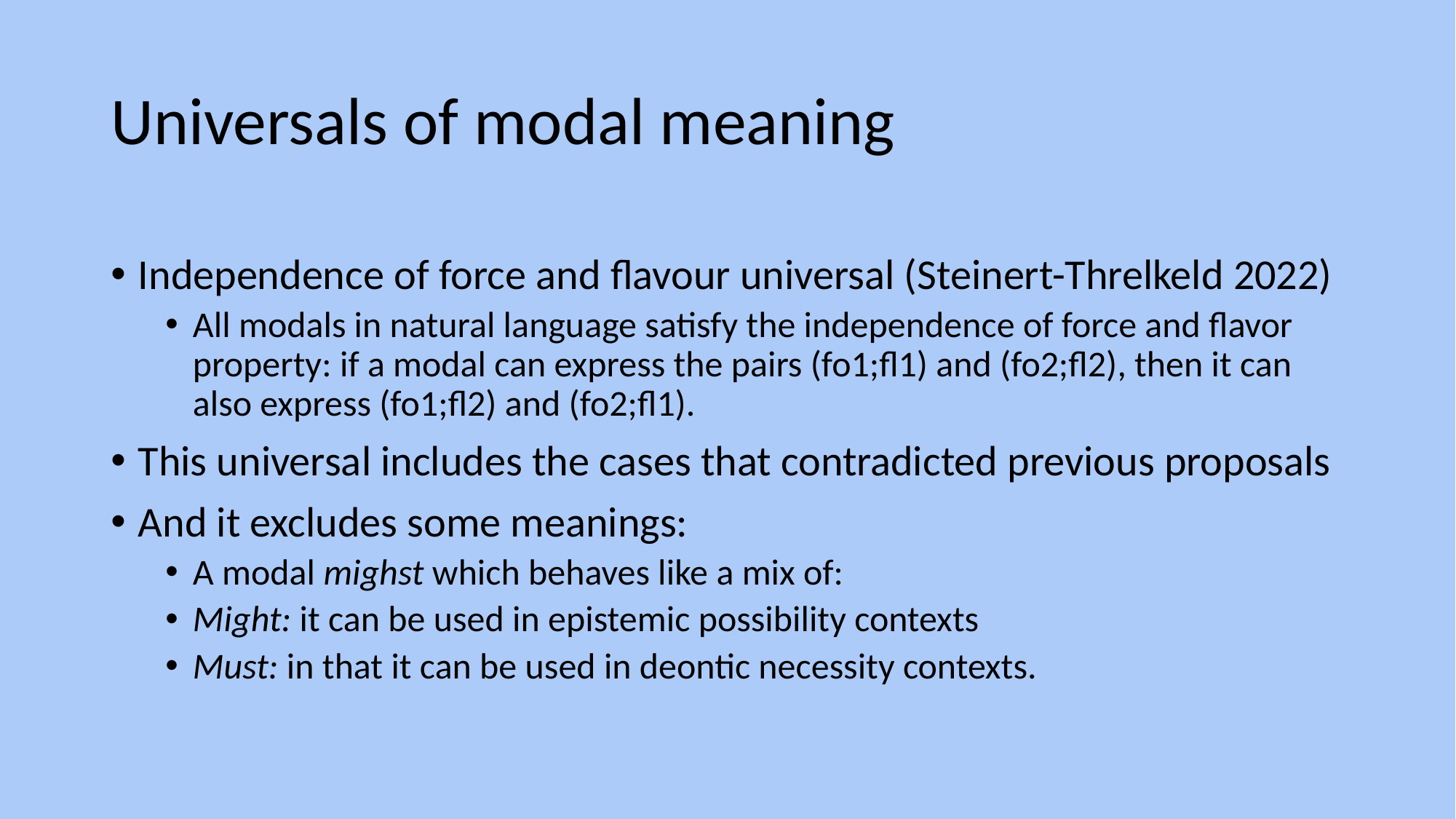

# Universals of modal meaning
Independence of force and flavour universal (Steinert-Threlkeld 2022)
All modals in natural language satisfy the independence of force and flavor property: if a modal can express the pairs (fo1;fl1) and (fo2;fl2), then it can also express (fo1;fl2) and (fo2;fl1).
This universal includes the cases that contradicted previous proposals
And it excludes some meanings:
A modal mighst which behaves like a mix of:
Might: it can be used in epistemic possibility contexts
Must: in that it can be used in deontic necessity contexts.